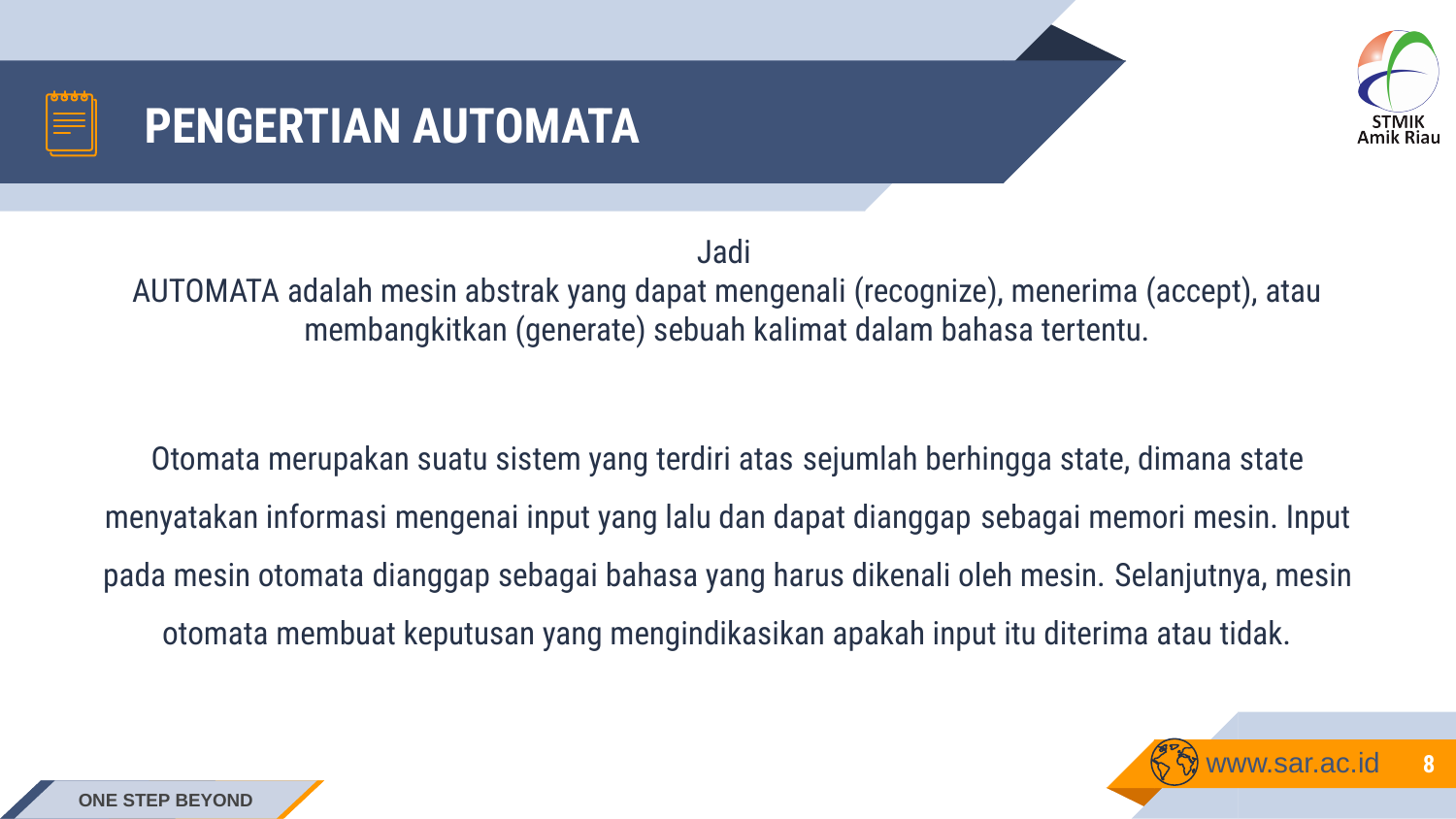

# PENGERTIAN AUTOMATA

Jadi
AUTOMATA adalah mesin abstrak yang dapat mengenali (recognize), menerima (accept), atau membangkitkan (generate) sebuah kalimat dalam bahasa tertentu.
Otomata merupakan suatu sistem yang terdiri atas sejumlah berhingga state, dimana state menyatakan informasi mengenai input yang lalu dan dapat dianggap sebagai memori mesin. Input pada mesin otomata dianggap sebagai bahasa yang harus dikenali oleh mesin. Selanjutnya, mesin otomata membuat keputusan yang mengindikasikan apakah input itu diterima atau tidak.
8

ONE STEP BEYOND